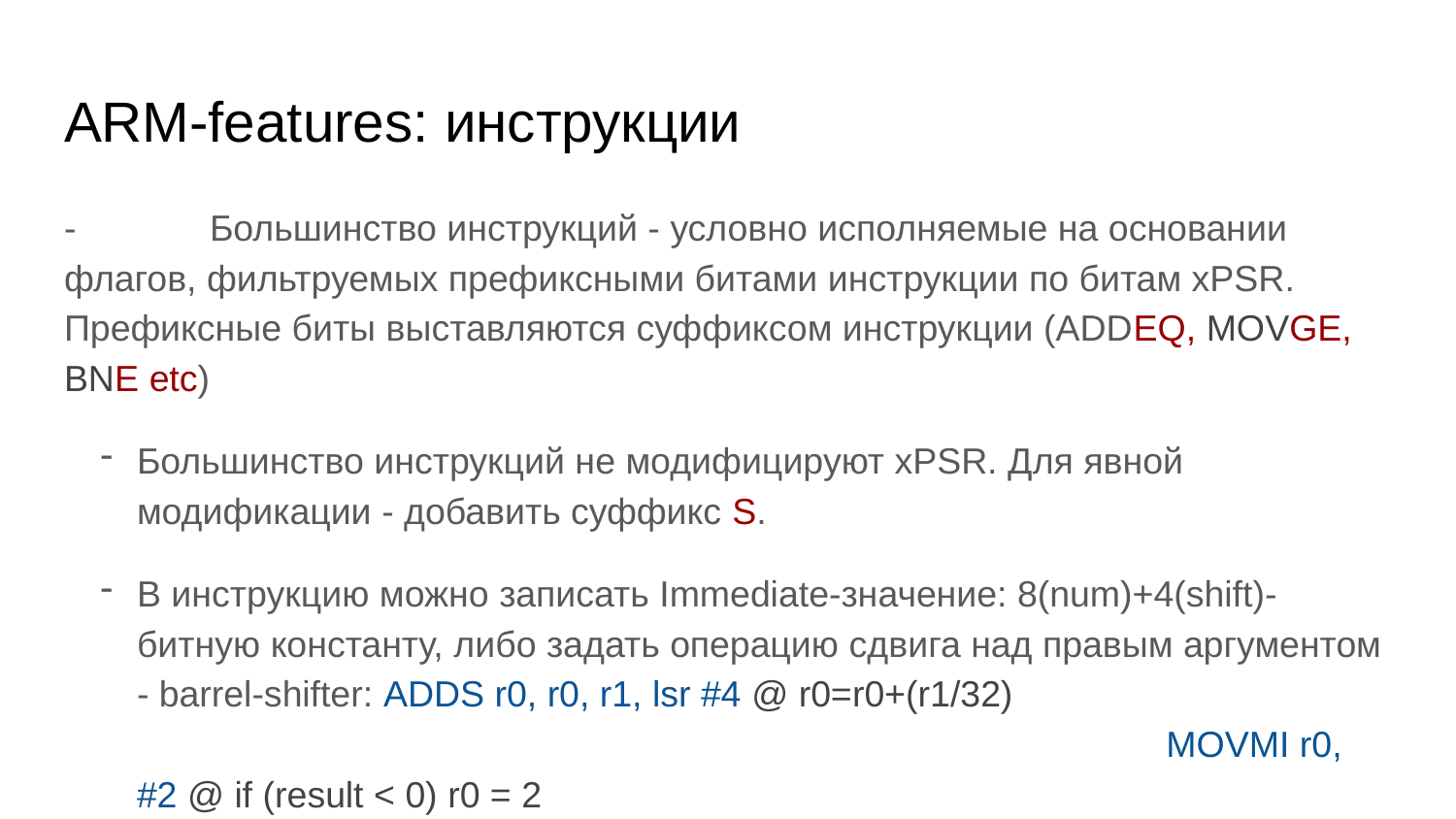

# ARM-features: инструкции
-	Большинство инструкций - условно исполняемые на основании флагов, фильтруемых префиксными битами инструкции по битам xPSR. Префиксные биты выставляются суффиксом инструкции (ADDEQ, MOVGE, BNE etc)
Большинство инструкций не модифицируют xPSR. Для явной модификации - добавить суффикс S.
В инструкцию можно записать Immediate-значение: 8(num)+4(shift)-битную константу, либо задать операцию сдвига над правым аргументом - barrel-shifter: ADDS r0, r0, r1, lsr #4 @ r0=r0+(r1/32)							 	 	 MOVMI r0, #2 @ if (result < 0) r0 = 2